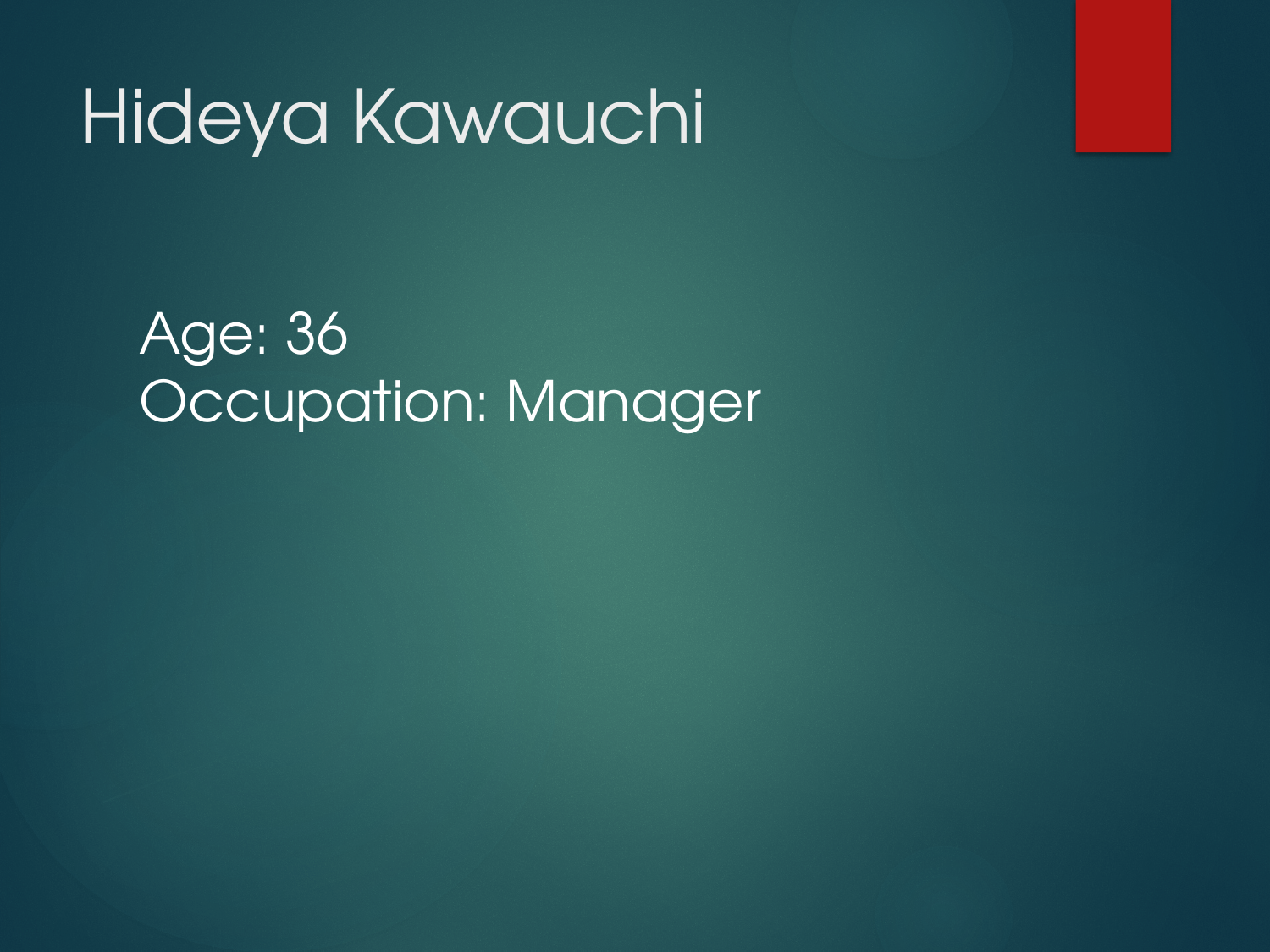

# Hideya Kawauchi

Age: 36
Occupation: Manager